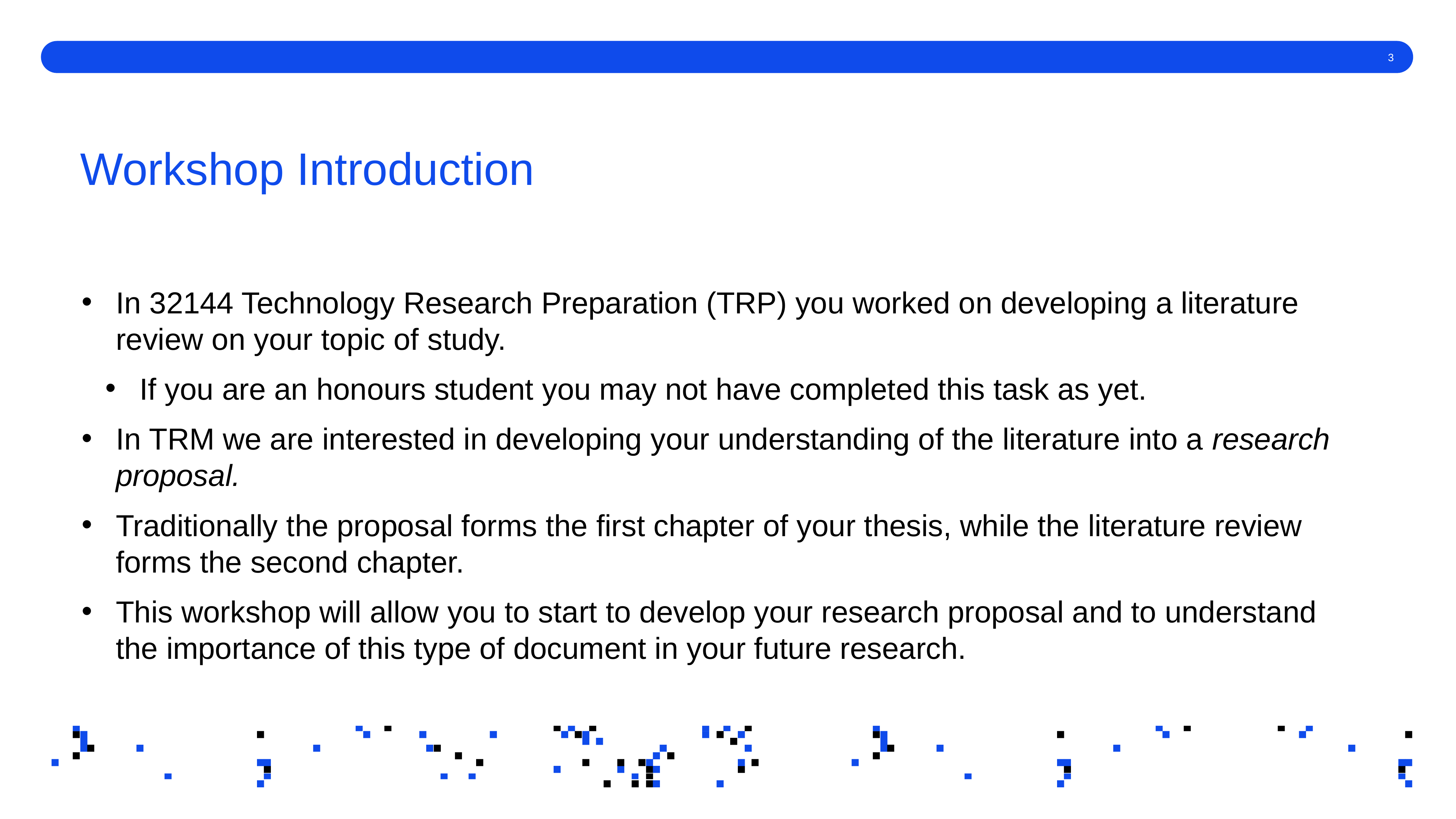

# Workshop Introduction
In 32144 Technology Research Preparation (TRP) you worked on developing a literature review on your topic of study.
If you are an honours student you may not have completed this task as yet.
In TRM we are interested in developing your understanding of the literature into a research proposal.
Traditionally the proposal forms the first chapter of your thesis, while the literature review forms the second chapter.
This workshop will allow you to start to develop your research proposal and to understand the importance of this type of document in your future research.